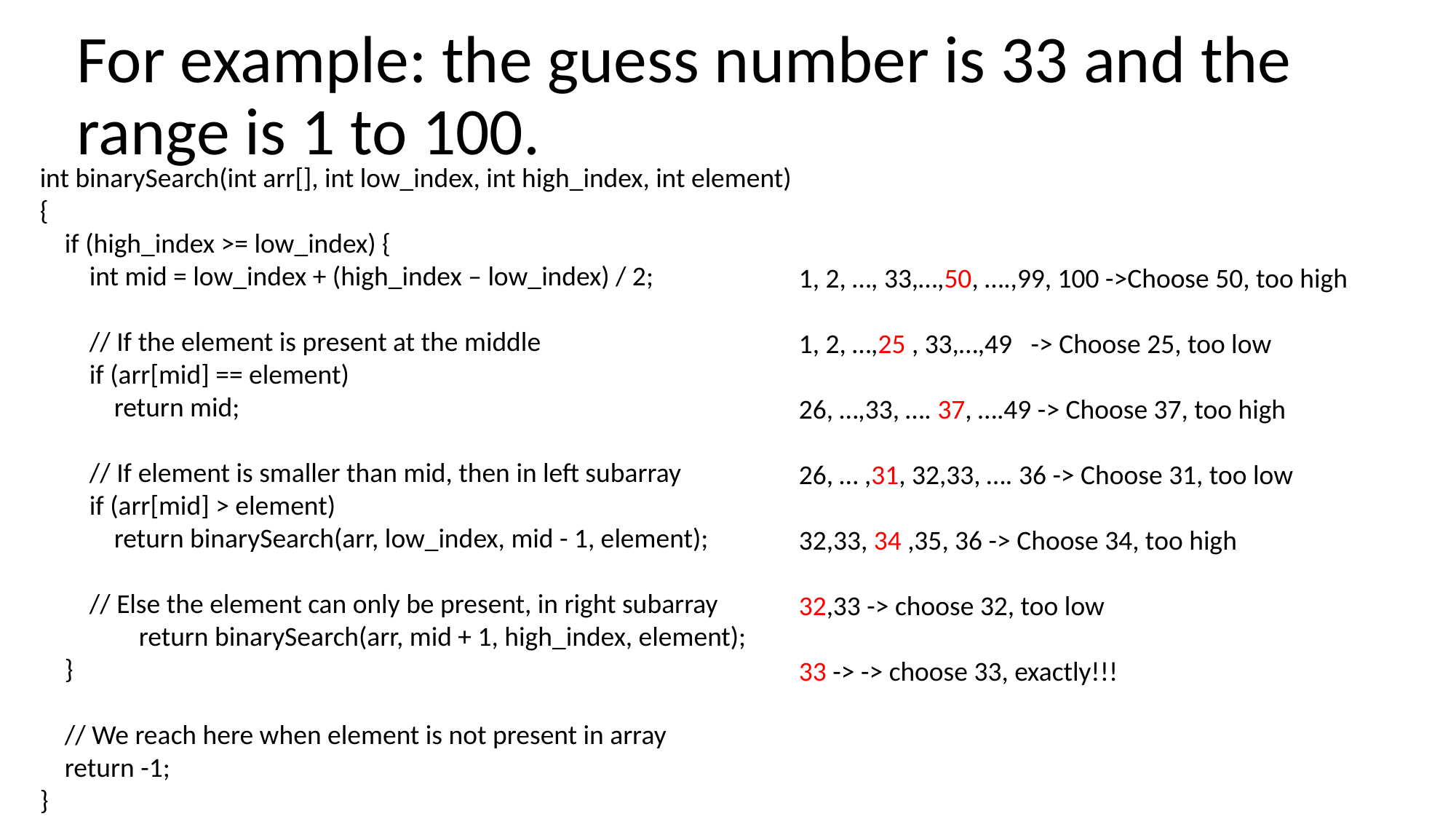

# For example: the guess number is 33 and the range is 1 to 100.
int binarySearch(int arr[], int low_index, int high_index, int element)
{
    if (high_index >= low_index) {
        int mid = low_index + (high_index – low_index) / 2;

        // If the element is present at the middle
        if (arr[mid] == element)
            return mid;

        // If element is smaller than mid, then in left subarray
        if (arr[mid] > element)
            return binarySearch(arr, low_index, mid - 1, element);

        // Else the element can only be present, in right subarray
                return binarySearch(arr, mid + 1, high_index, element);
    }

    // We reach here when element is not present in array
    return -1;
}

1, 2, …, 33,…,50, ….,99, 100 ->Choose 50, too high

1, 2, …,25 , 33,…,49   -> Choose 25, too low

26, …,33, …. 37, ….49 -> Choose 37, too high

26, … ,31, 32,33, …. 36 -> Choose 31, too low

32,33, 34 ,35, 36 -> Choose 34, too high

32,33 -> choose 32, too low

33 -> -> choose 33, exactly!!!